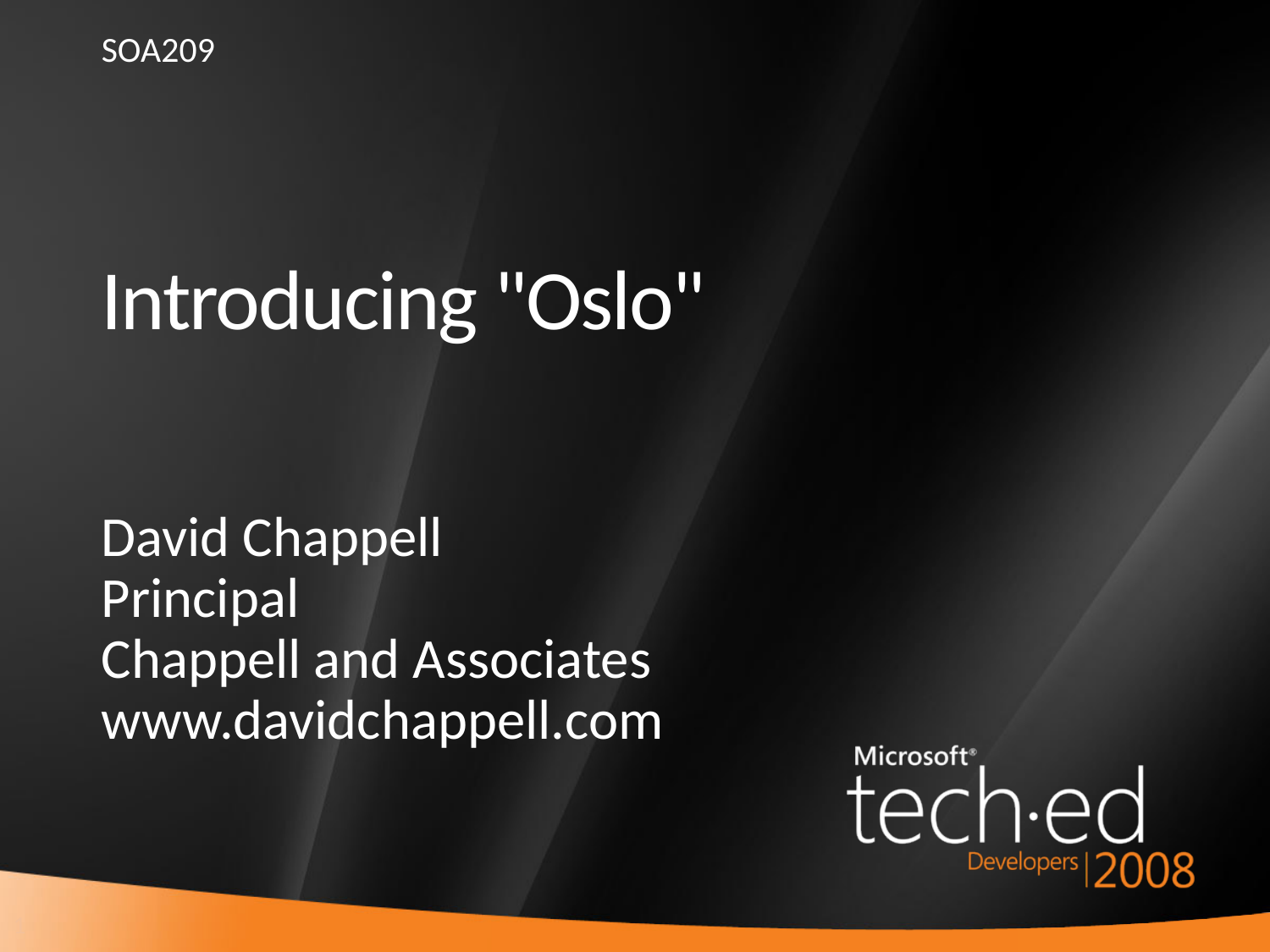

SOA209
# Introducing "Oslo"
David Chappell
Principal
Chappell and Associates
www.davidchappell.com